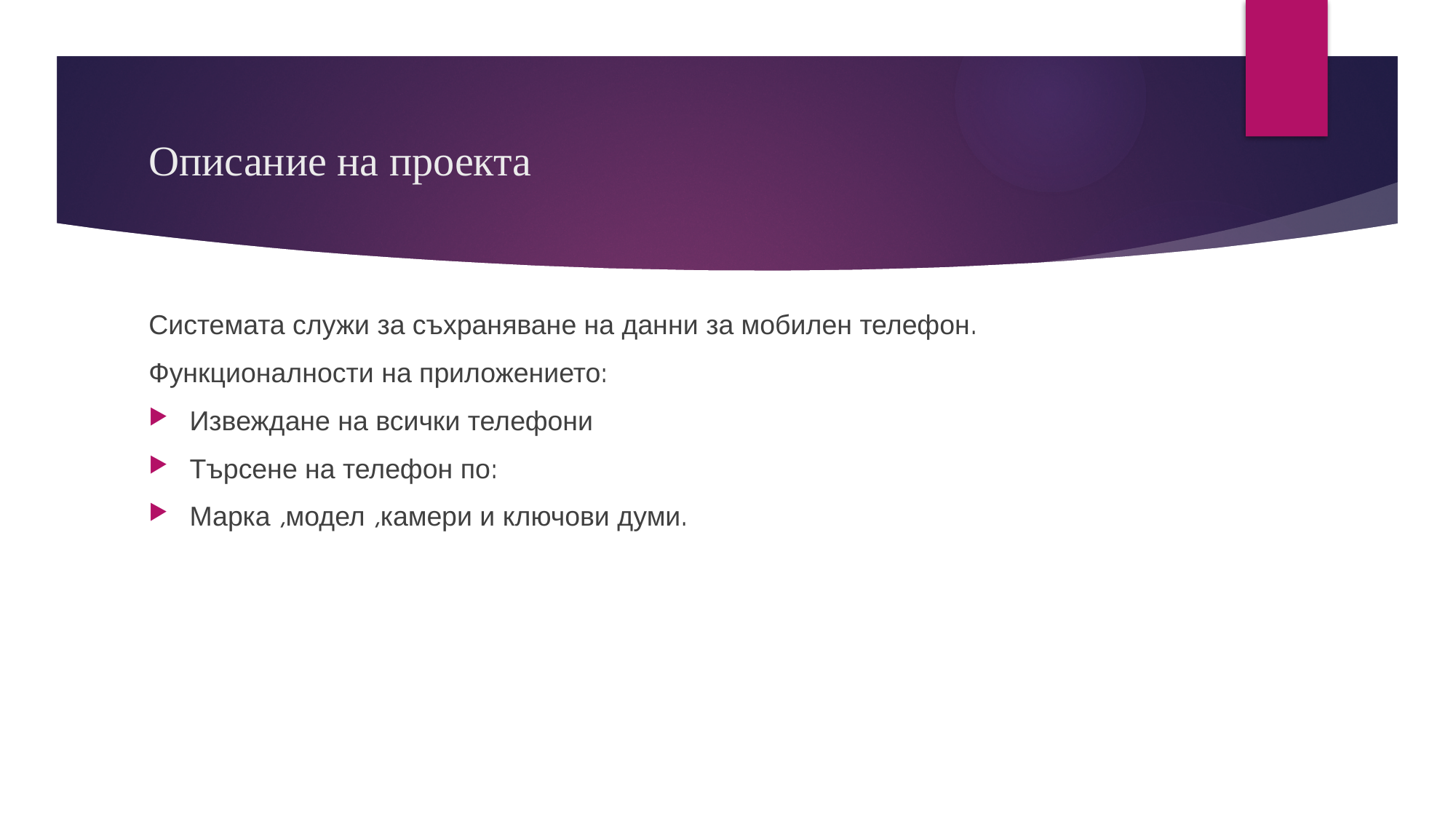

# Описание на проекта
Системата служи за съхраняване на данни за мобилен телефон.
Функционалности на приложението:
Извеждане на всички телефони
Търсене на телефон по:
Марка ,модел ,камери и ключови думи.